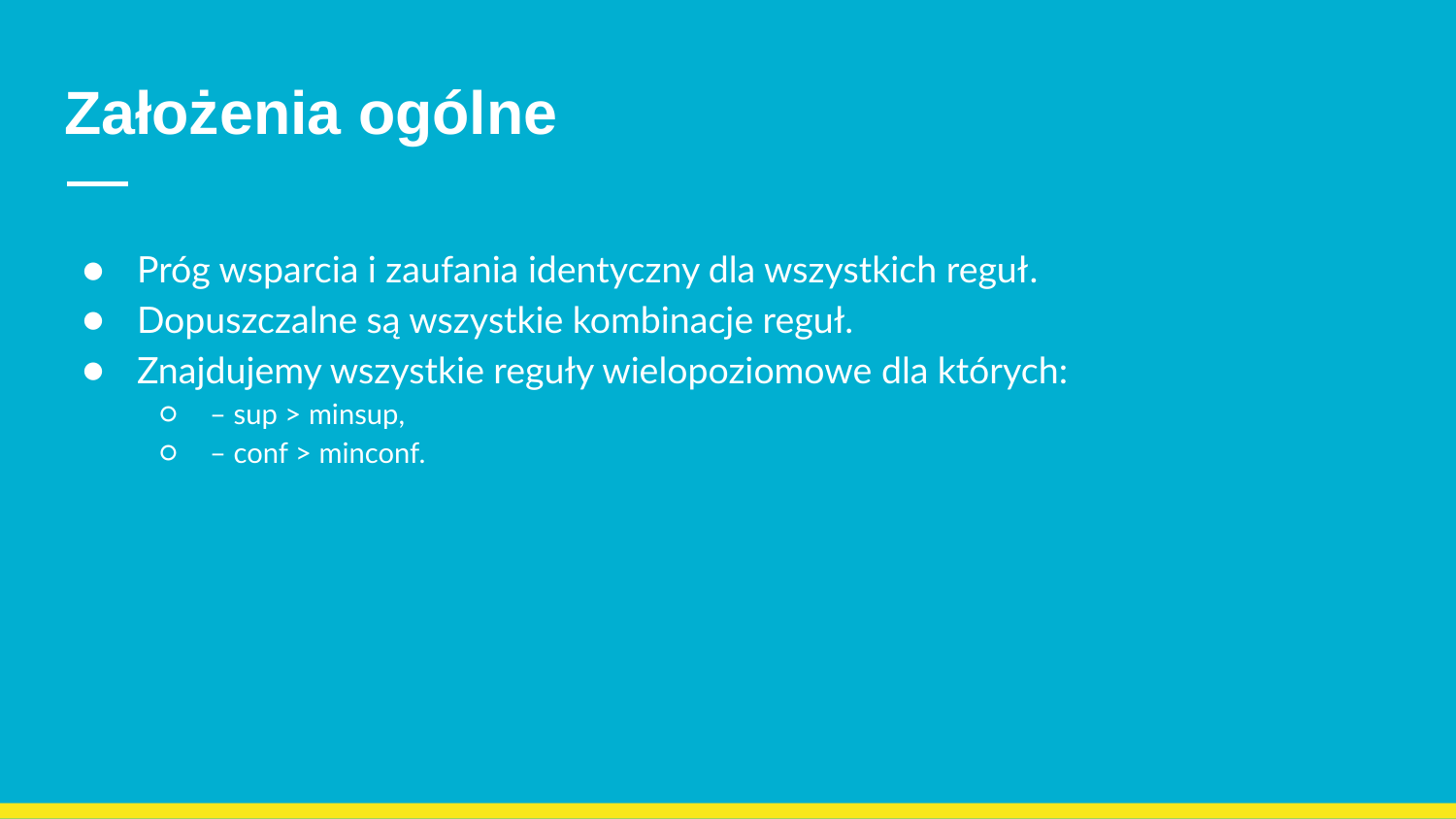

# Założenia ogólne
Próg wsparcia i zaufania identyczny dla wszystkich reguł.
Dopuszczalne są wszystkie kombinacje reguł.
Znajdujemy wszystkie reguły wielopoziomowe dla których:
– sup > minsup,
– conf > minconf.